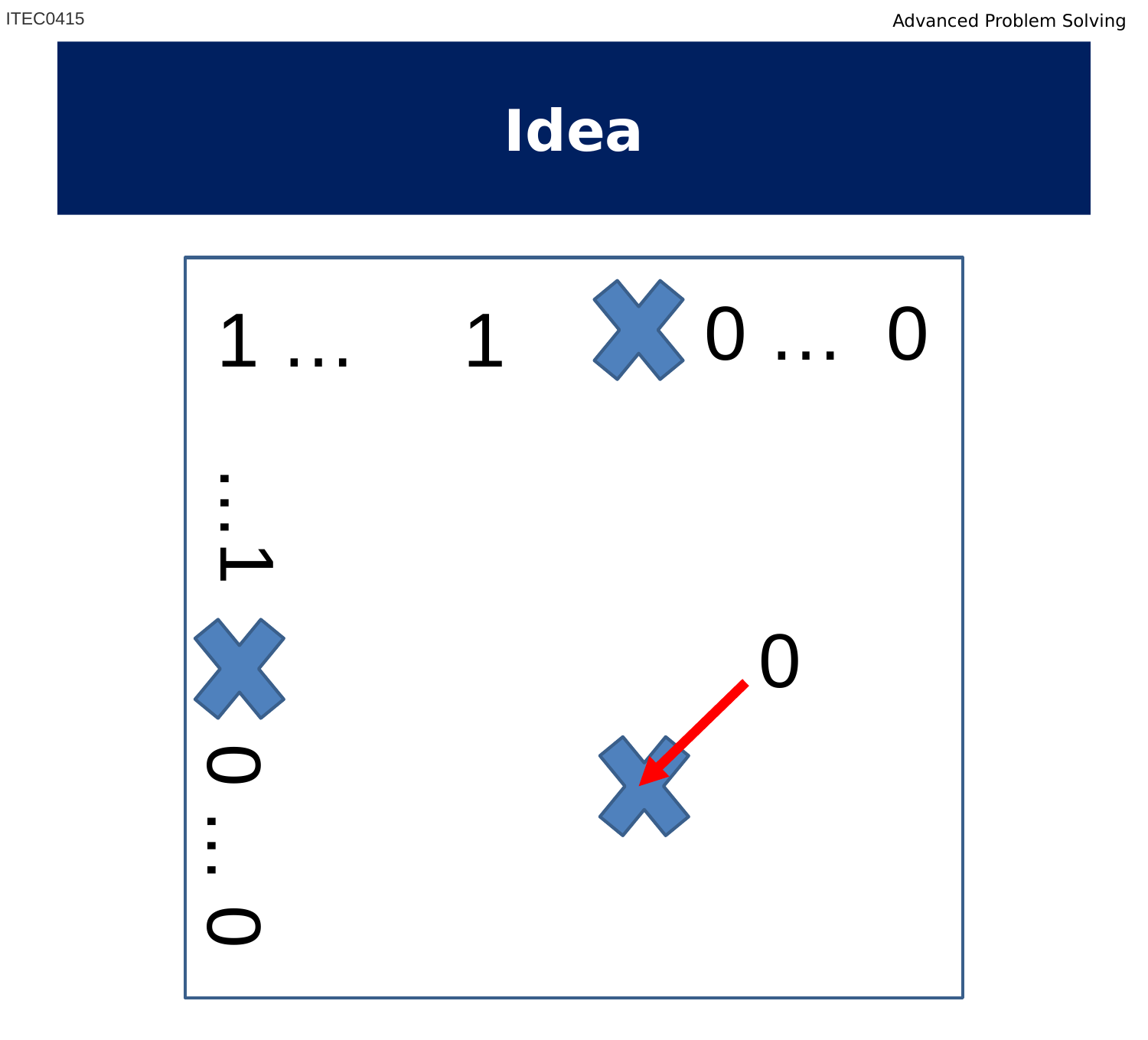

ITEC0415
Advanced Problem Solving
# Idea

0 …  0
1 …     1
        …1

0

    0 … 0